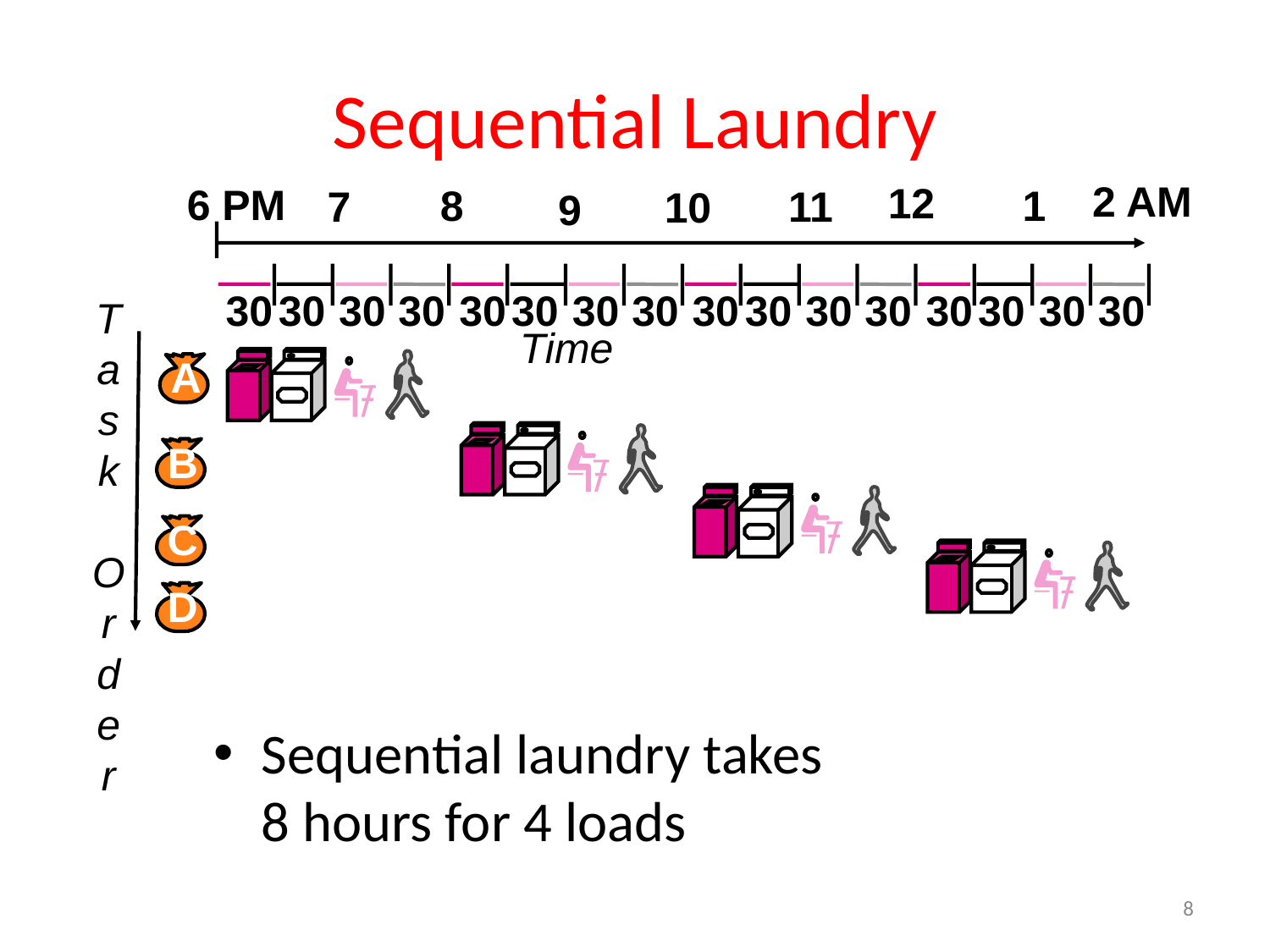

# Sequential Laundry

Sequential laundry takes
8 hours for 4 loads
2 AM
12
6 PM
1
8
7
11
10
9

30
30
30
30
30
30
30
30
30
30
30
30
30
30
30
30

Time
T
a
s
k

O
r
d
e
r

A

B

C

D

8